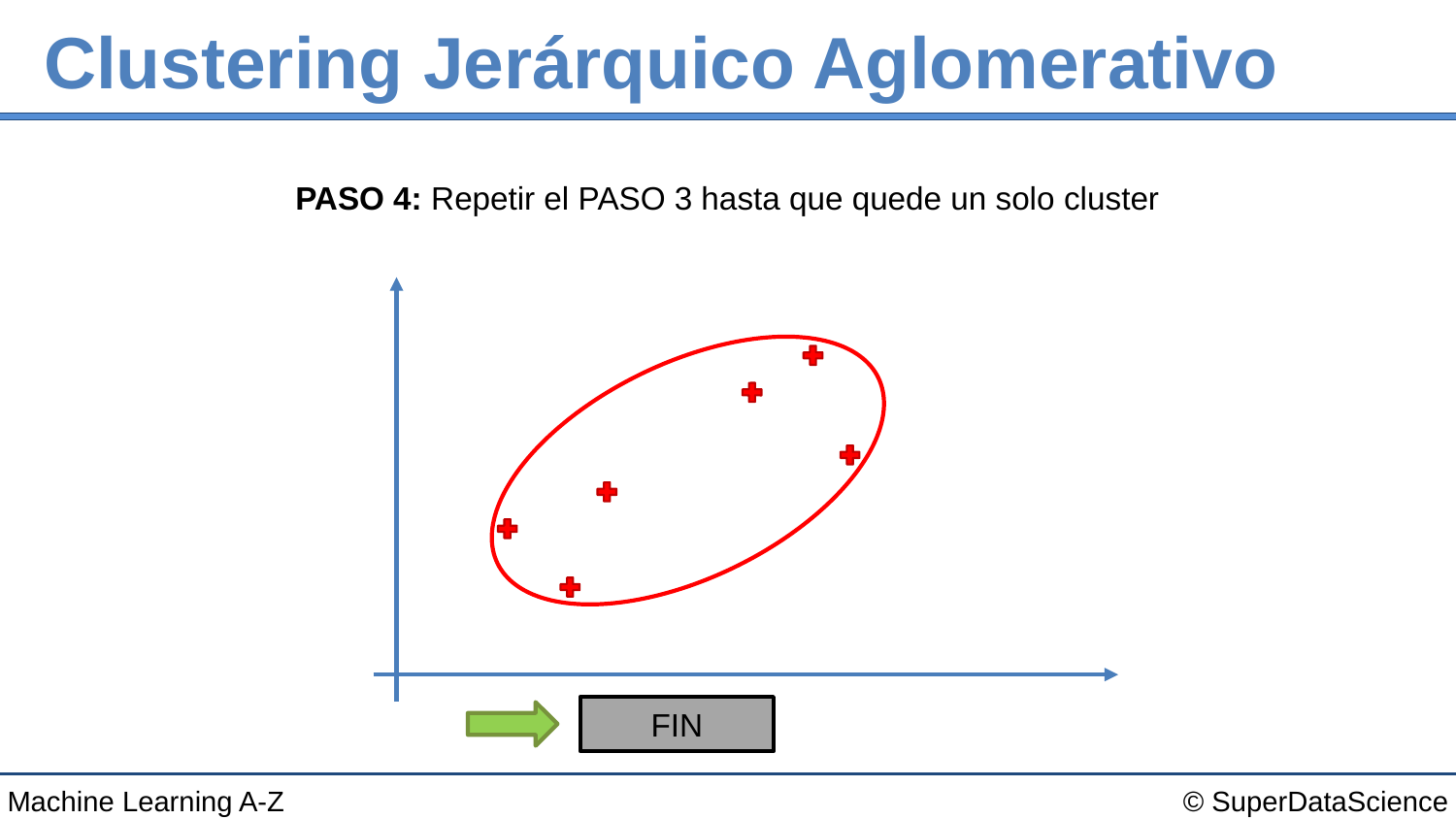

# Clustering Jerárquico Aglomerativo
PASO 4: Repetir el PASO 3 hasta que quede un solo cluster

FIN